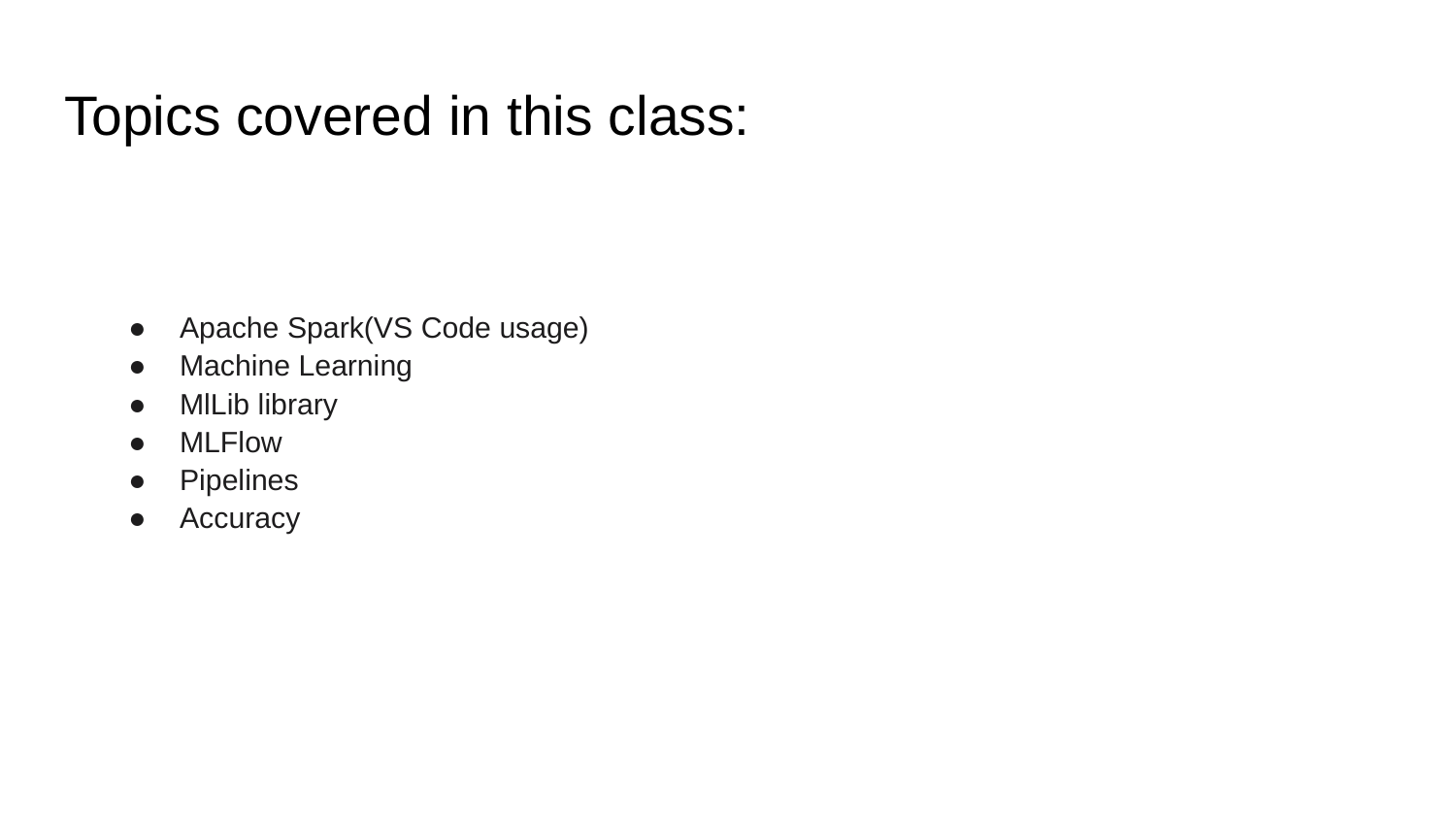

# Topics covered in this class:

Apache Spark(VS Code usage)
Machine Learning
MlLib library
MLFlow
Pipelines
Accuracy